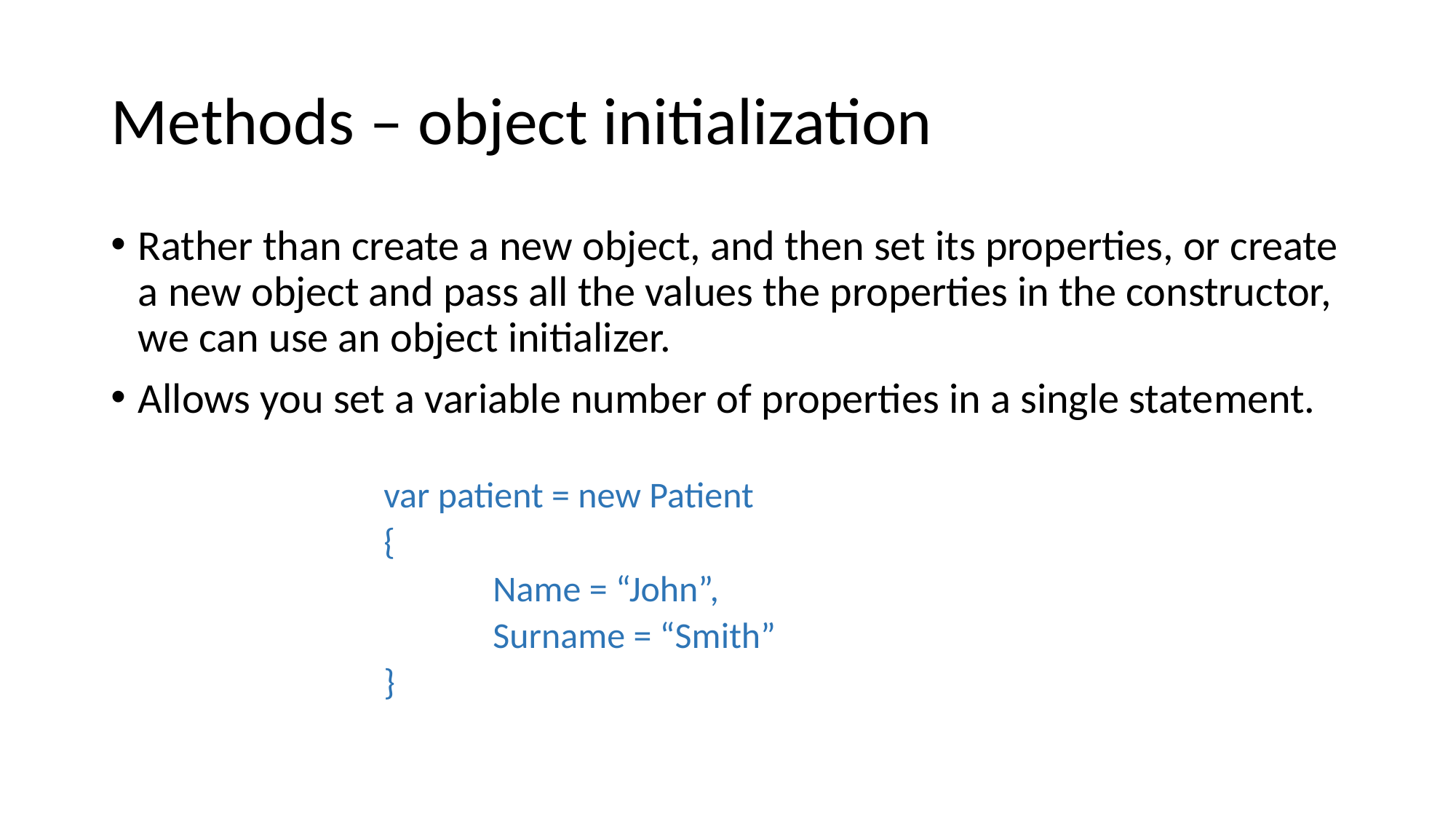

# Methods – object initialization
Rather than create a new object, and then set its properties, or create a new object and pass all the values the properties in the constructor, we can use an object initializer.
Allows you set a variable number of properties in a single statement.

		var patient = new Patient
		{
			Name = “John”,
			Surname = “Smith”
		}